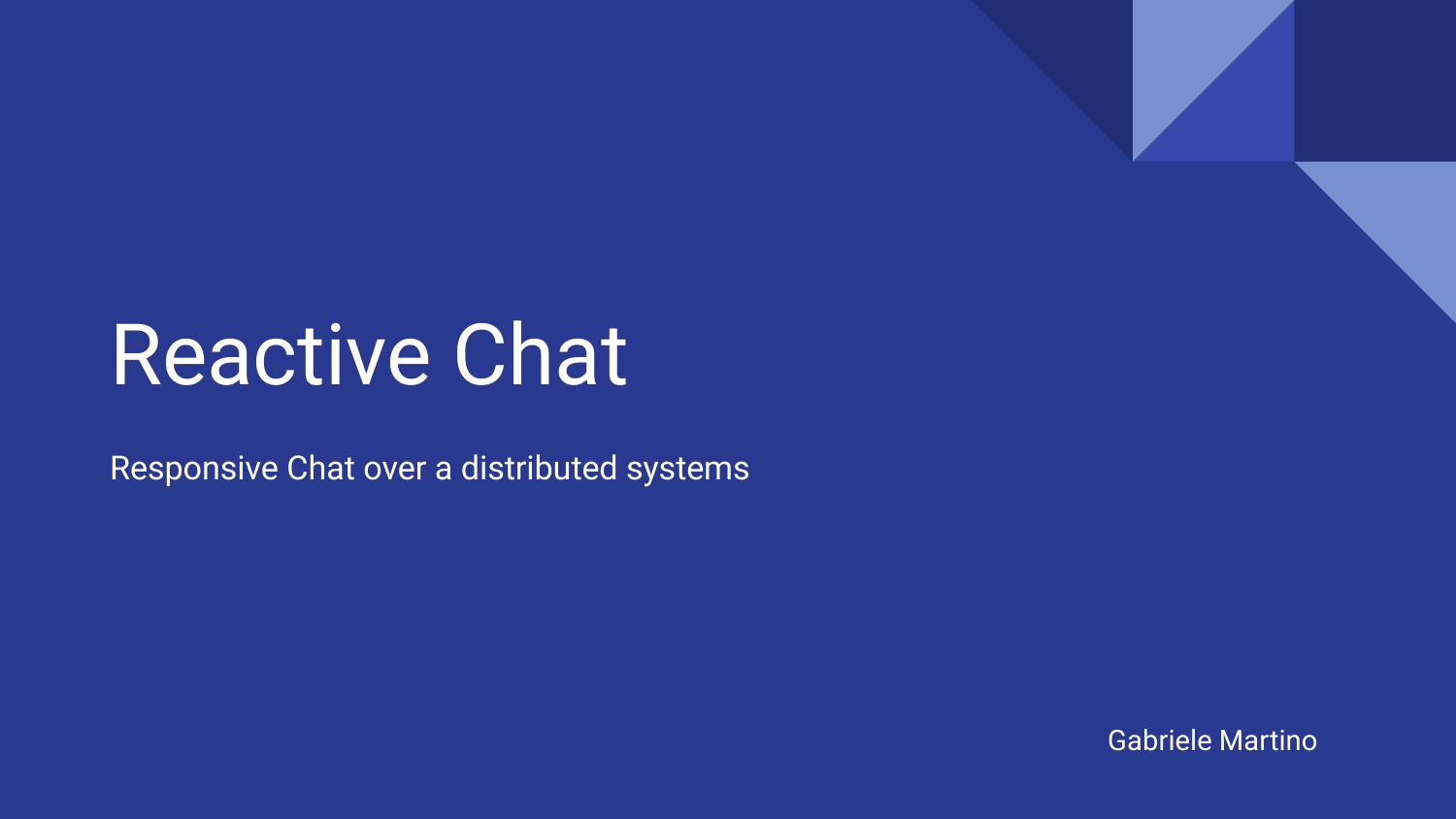

# Reactive Chat
Responsive Chat over a distributed systems
Gabriele Martino